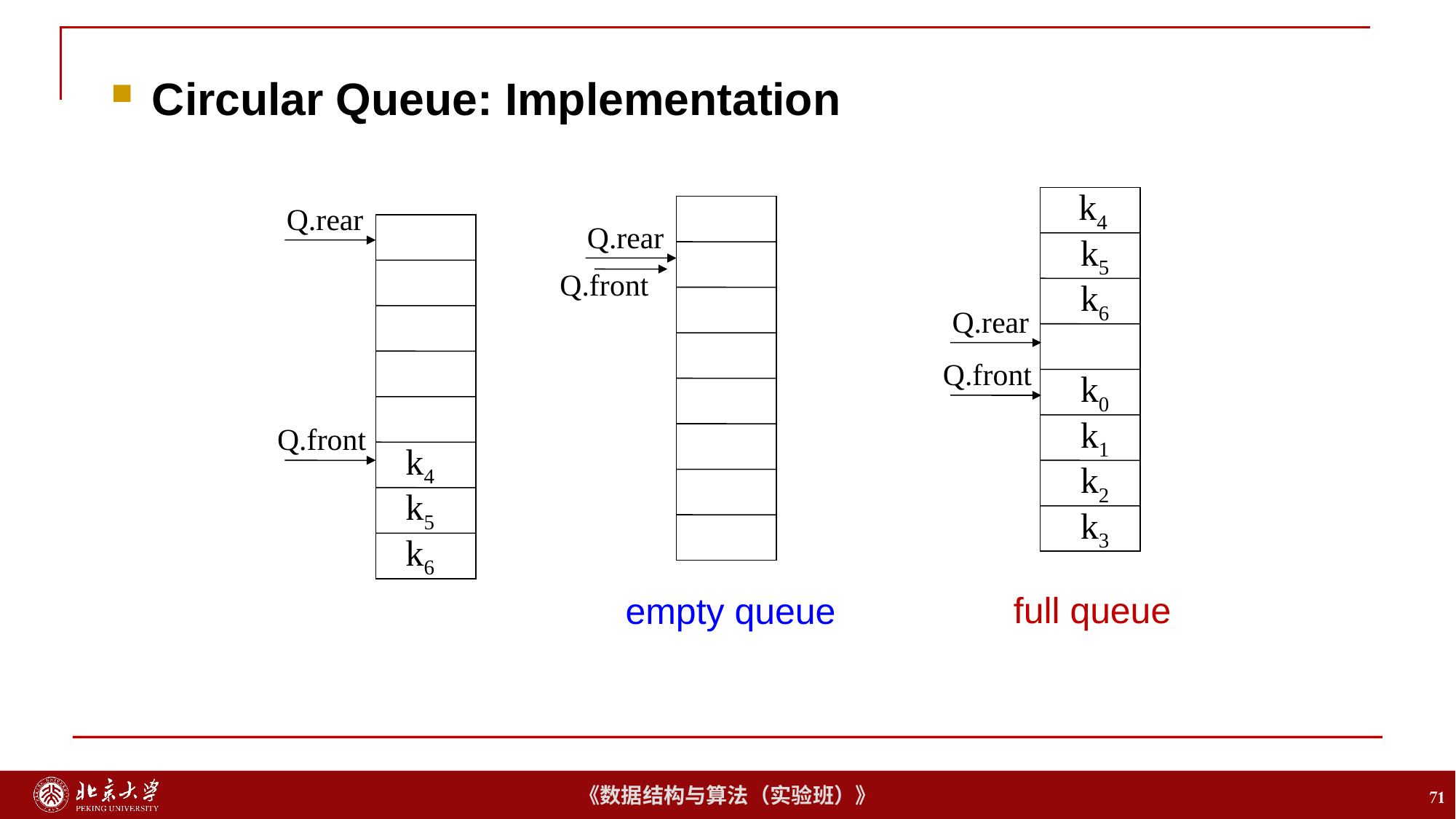

Circular Queue: Implementation

k4

Q.rear

Q.rear

k5
Q.front

k6
Q.rear

Q.front

k0
k1
Q.front

k4
k2
k5
k3
k6
full queue
empty queue
71